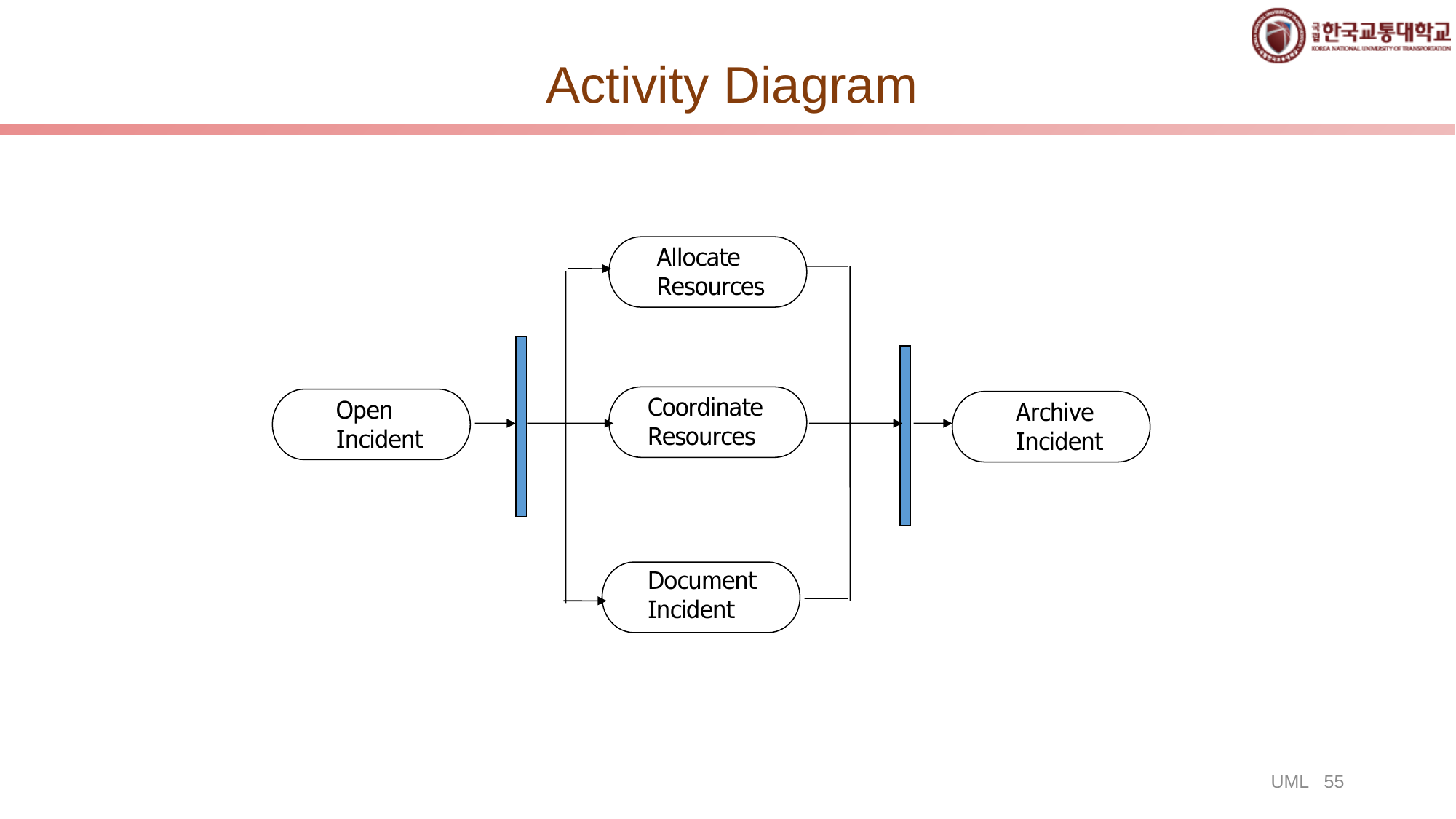

# Activity Diagram
Allocate
Resources

Coordinate
Resources

Open
Incident

Archive
Incident

Document
Incident

UML   55